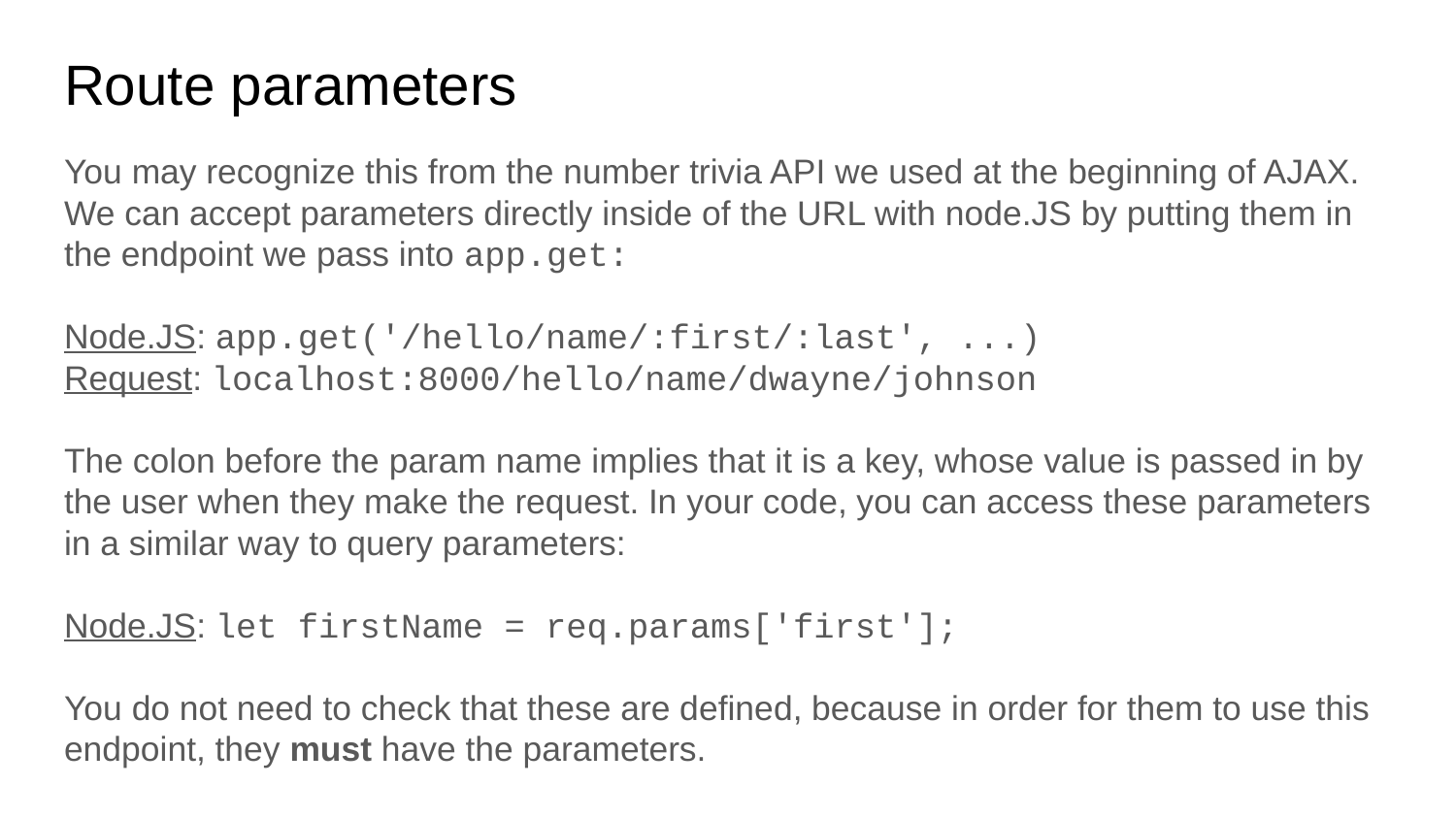

# Route parameters
You may recognize this from the number trivia API we used at the beginning of AJAX. We can accept parameters directly inside of the URL with node.JS by putting them in the endpoint we pass into app.get:

Node.JS: app.get('/hello/name/:first/:last', ...)
Request: localhost:8000/hello/name/dwayne/johnson

The colon before the param name implies that it is a key, whose value is passed in by the user when they make the request. In your code, you can access these parameters in a similar way to query parameters:

Node.JS: let firstName = req.params['first'];

You do not need to check that these are defined, because in order for them to use this endpoint, they must have the parameters.